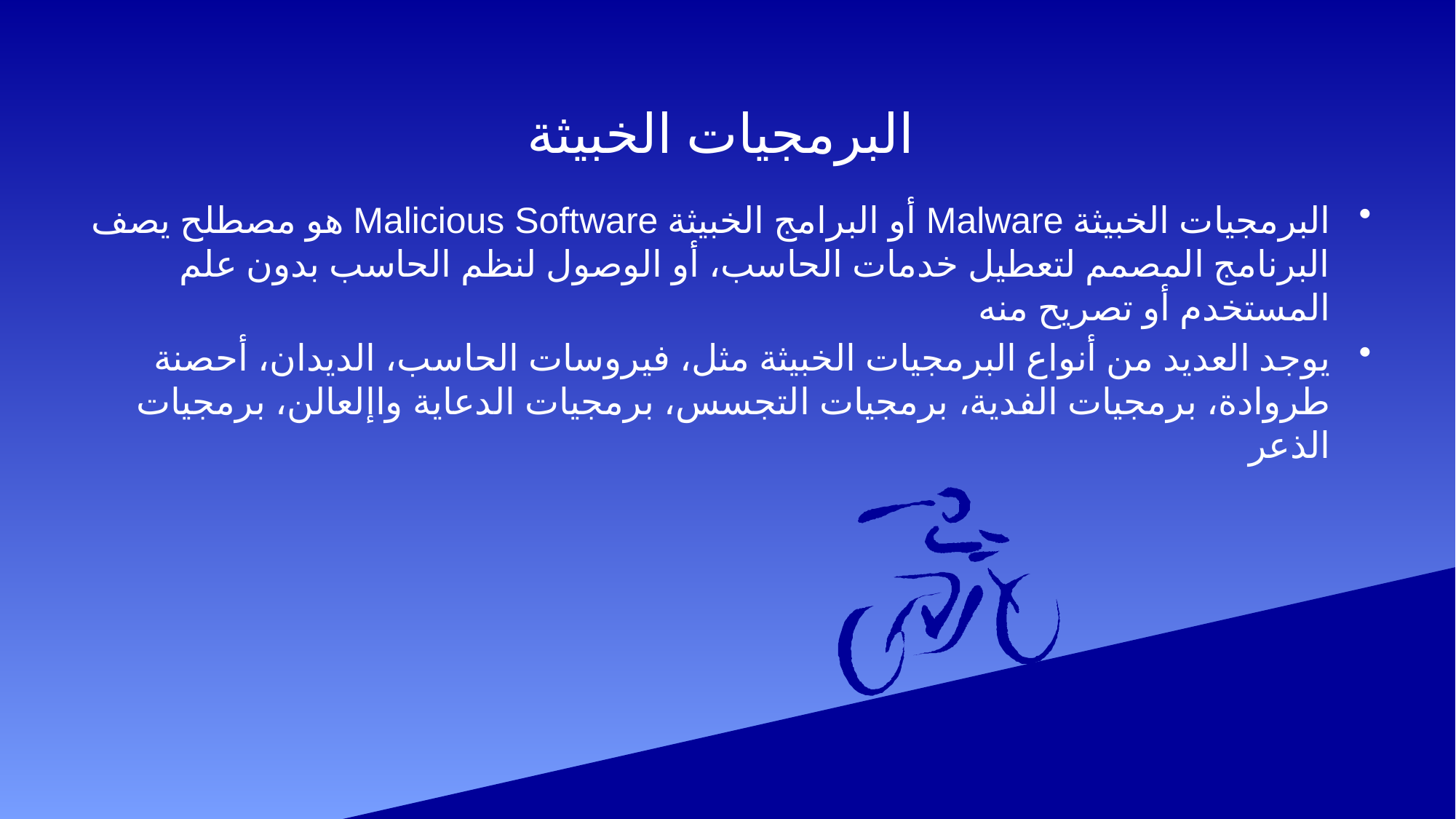

# البرمجيات الخبيثة
البرمجيات الخبيثة Malware أو البرامج الخبيثة Malicious Software هو مصطلح يصف البرنامج المصمم لتعطيل خدمات الحاسب، أو الوصول لنظم الحاسب بدون علم المستخدم أو تصريح منه
يوجد العديد من أنواع البرمجيات الخبيثة مثل، فيروسات الحاسب، الديدان، أحصنة طروادة، برمجيات الفدية، برمجيات التجسس، برمجيات الدعاية واإلعالن، برمجيات الذعر